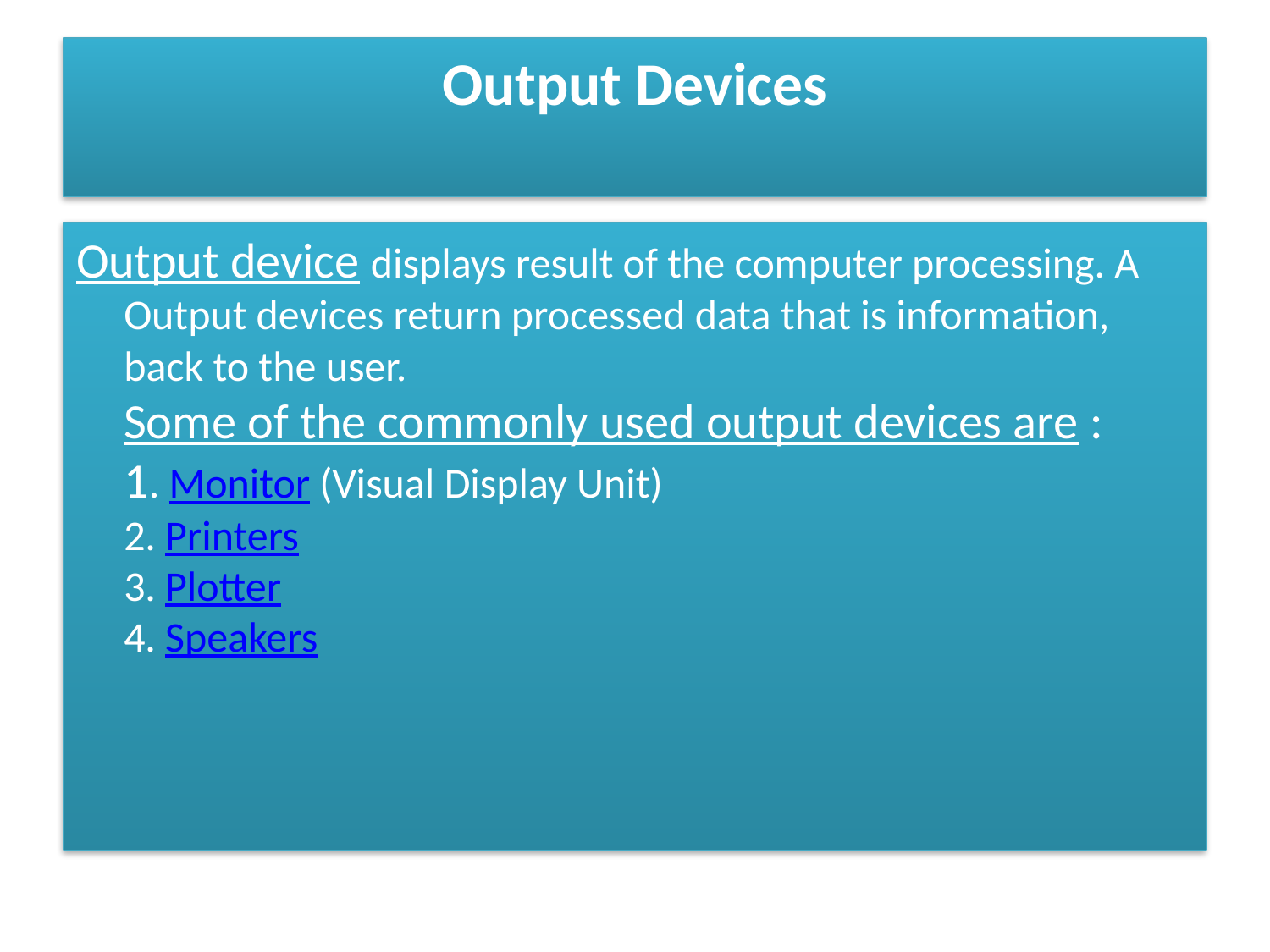

# Output Devices
Output device displays result of the computer processing. A Output devices return processed data that is information, back to the user. 
Some of the commonly used output devices are :
1. Monitor (Visual Display Unit)
2. Printers
3. Plotter
4. Speakers